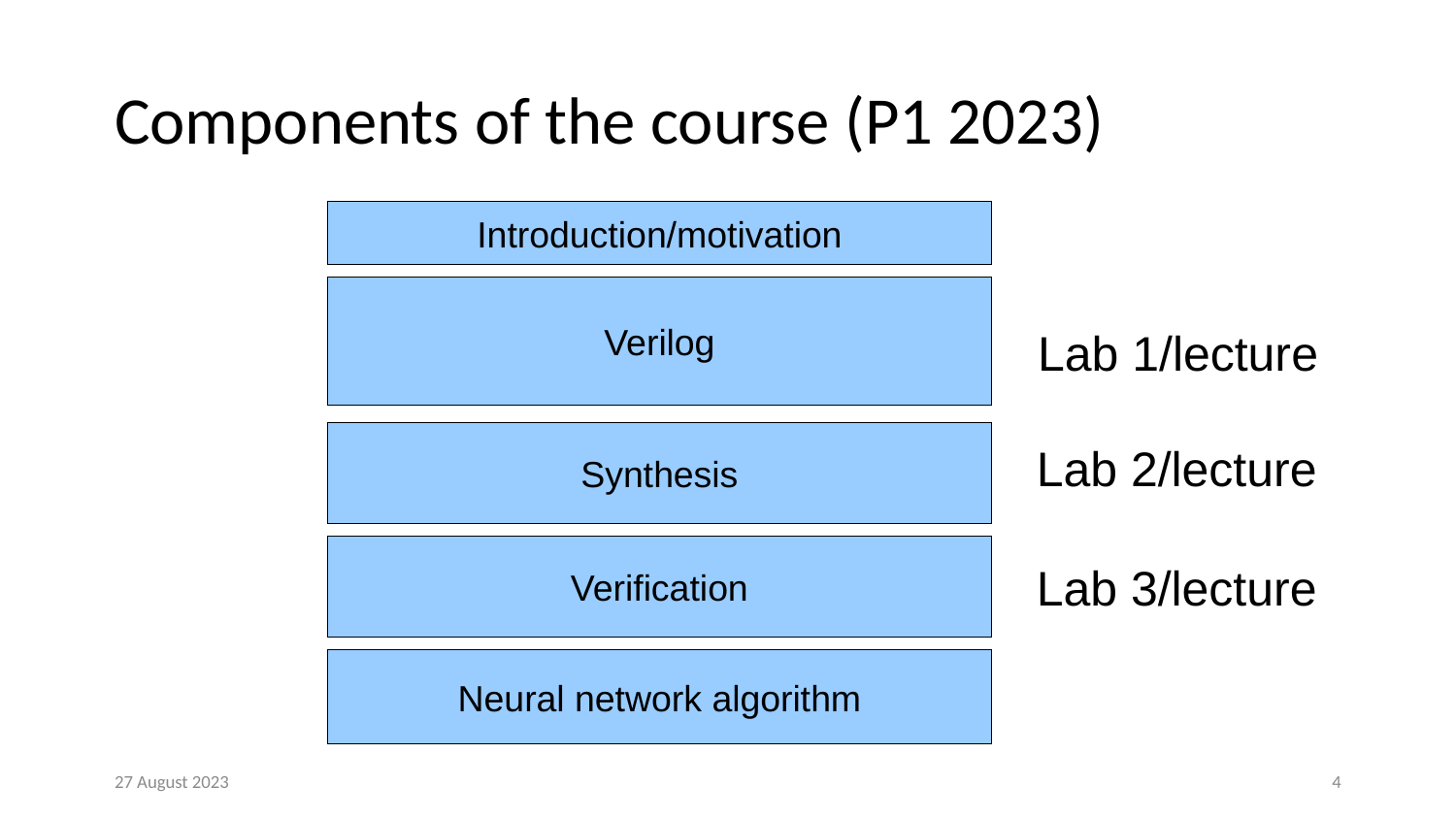

# Components of the course (P1 2023)
Introduction/motivation
Verilog
Lab 1/lecture
Synthesis
Lab 2/lecture
Verification
Lab 3/lecture
Neural network algorithm
27 August 2023
4